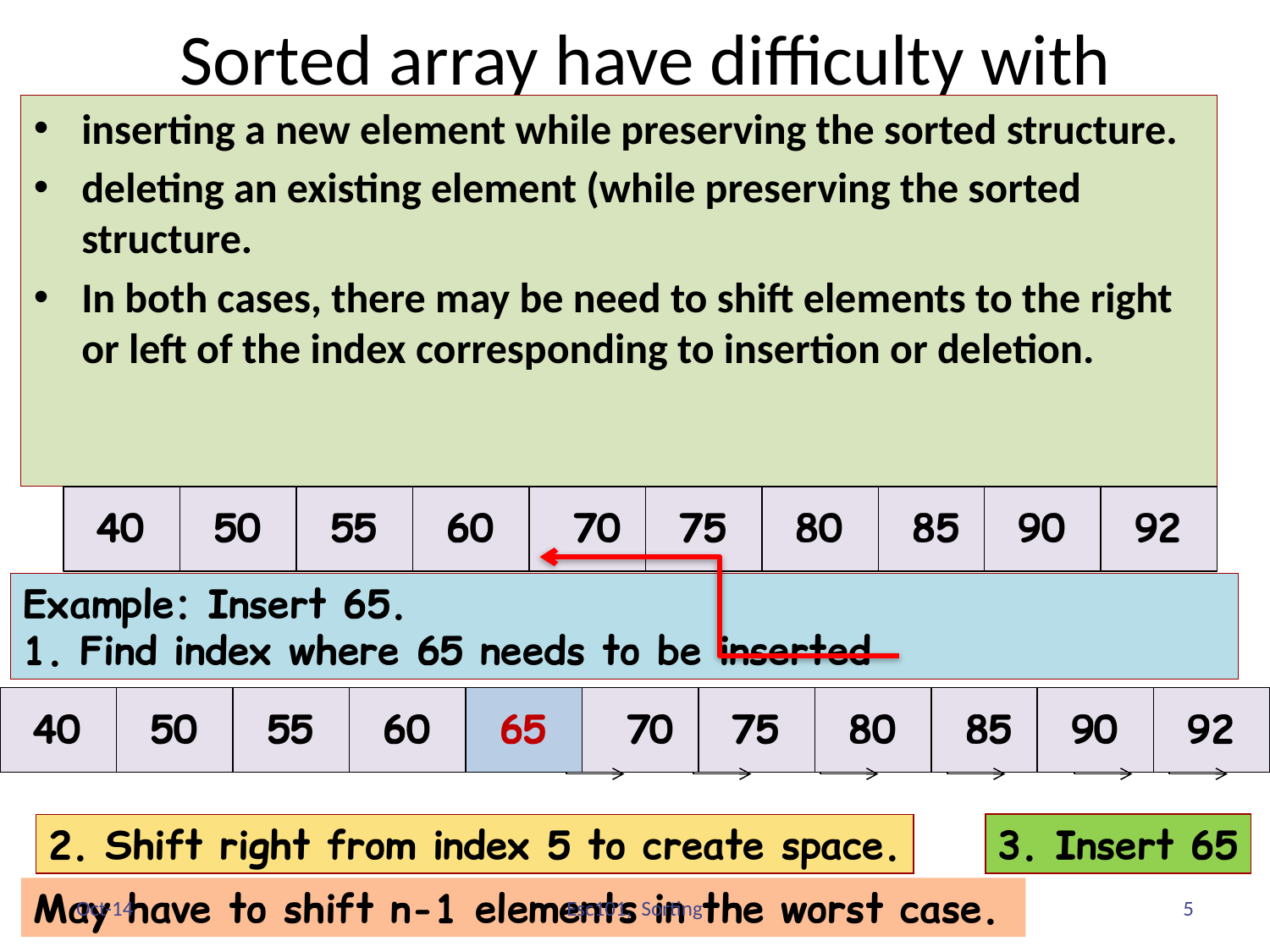

# Sorted array have difficulty with
inserting a new element while preserving the sorted structure.
deleting an existing element (while preserving the sorted structure.
In both cases, there may be need to shift elements to the right or left of the index corresponding to insertion or deletion.

40
50
55
60
70
75
80
85
90
92
Example: Insert 65.
1. Find index where 65 needs to be inserted

40
50
55
60
65
70
75
80
85
90
92
3. Insert 65
2. Shift right from index 5 to create space.
May have to shift n-1 elements in the worst case.
Oct-14
5
Esc101,  Sorting